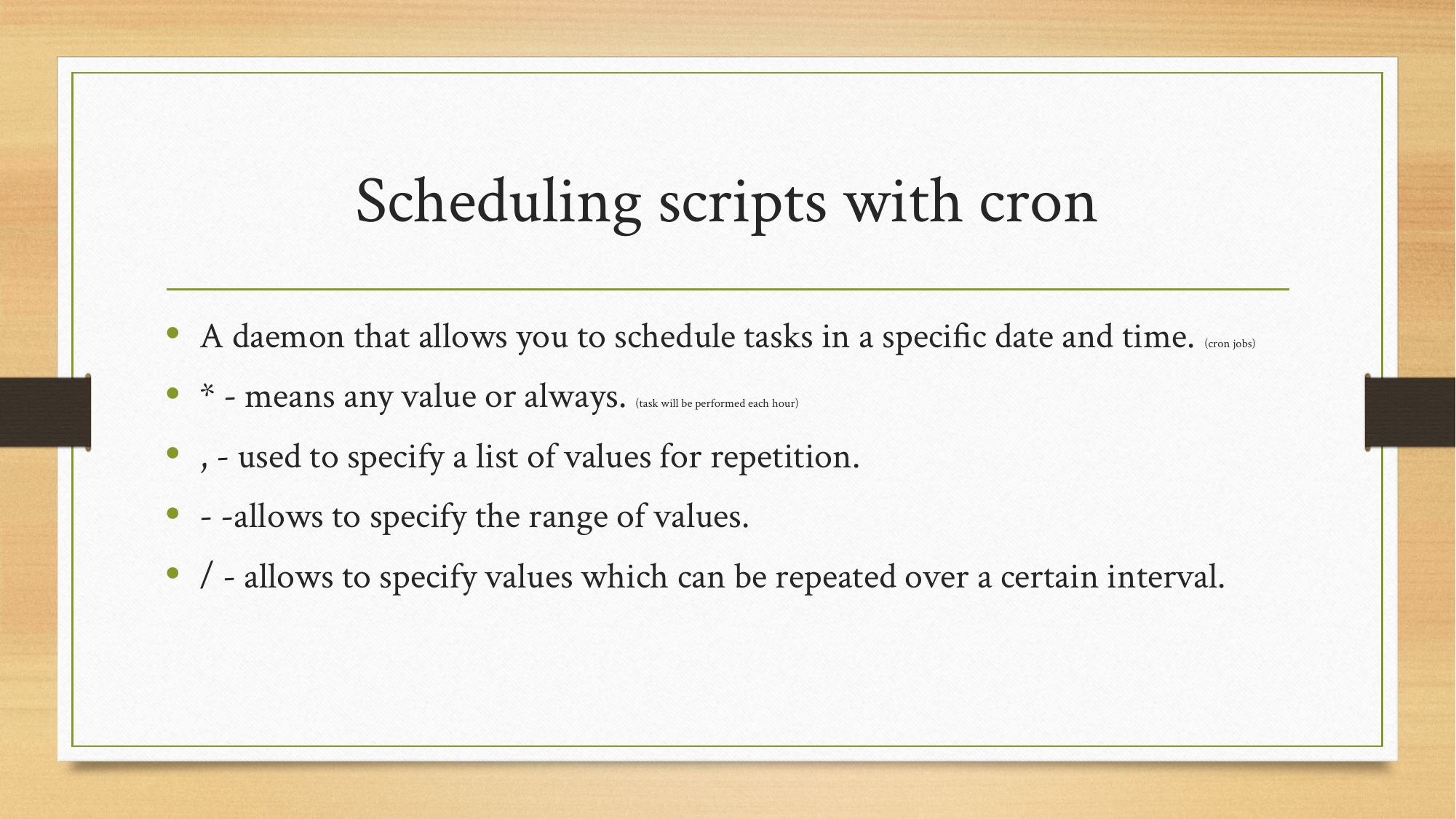

# Scheduling scripts with cron
A daemon that allows you to schedule tasks in a specific date and time. (cron jobs)
* - means any value or always. (task will be performed each hour)
, - used to specify a list of values for repetition.
- -allows to specify the range of values.
/ - allows to specify values which can be repeated over a certain interval.